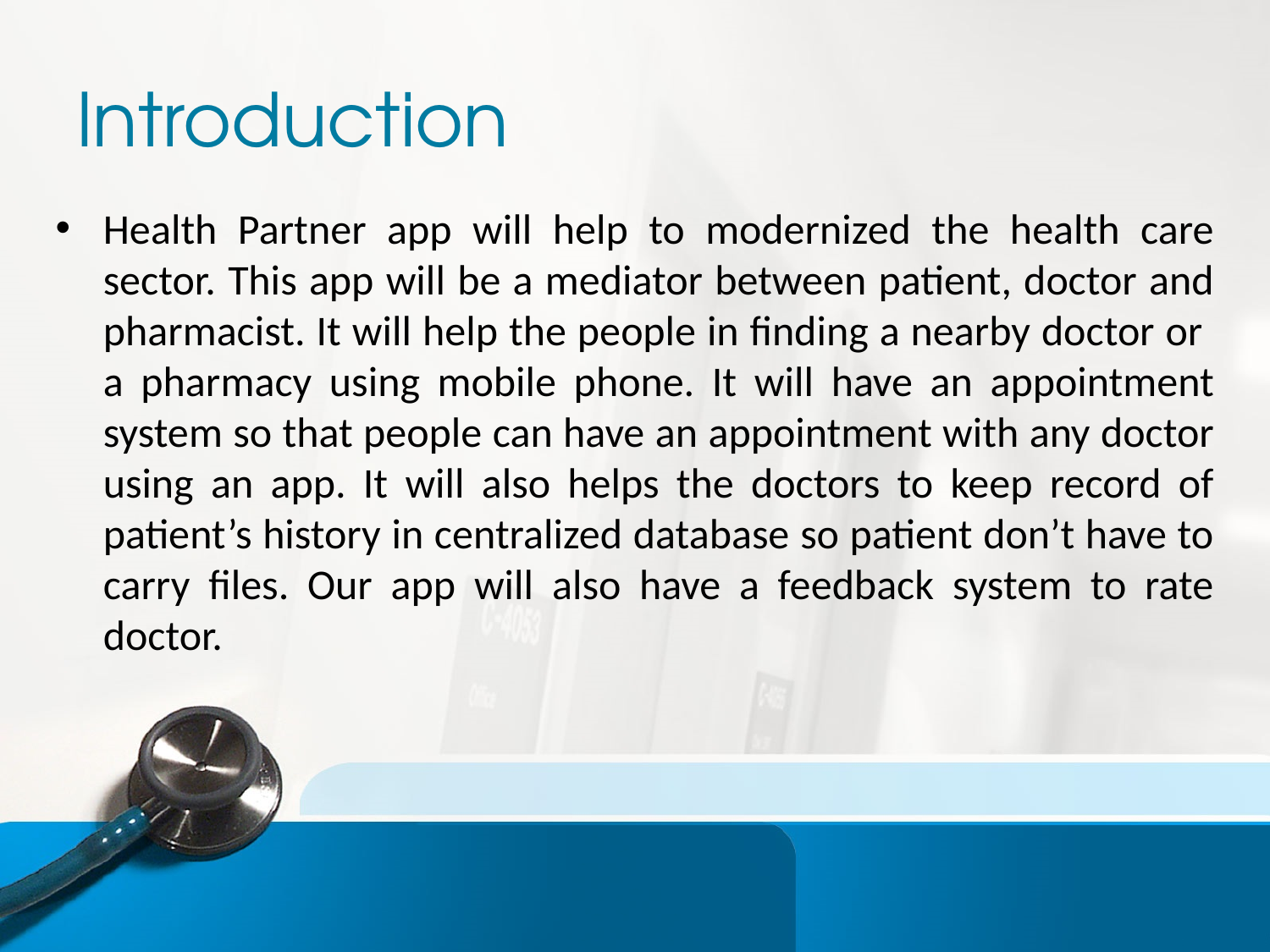

# Introduction
Health Partner app will help to modernized the health care sector. This app will be a mediator between patient, doctor and pharmacist. It will help the people in finding a nearby doctor or  a pharmacy using mobile phone. It will have an appointment system so that people can have an appointment with any doctor using an app. It will also helps the doctors to keep record of patient’s history in centralized database so patient don’t have to carry files. Our app will also have a feedback system to rate doctor.